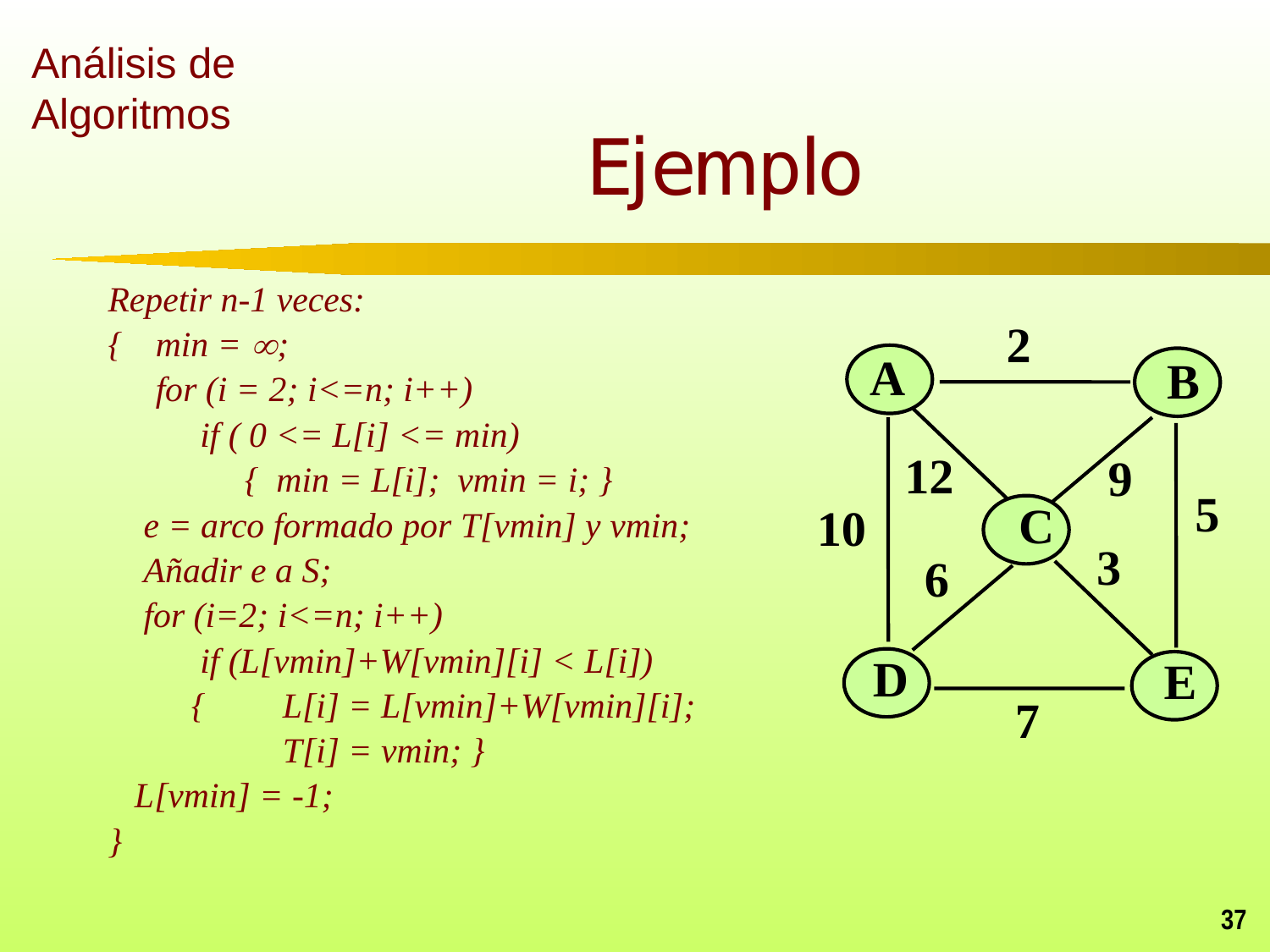

# Ejemplo
Repetir n-1 veces:
{	min = ∞;
  	for (i = 2; i<=n; i++)
 	     if ( 0 <= L[i] <= min)
	          {  min = L[i];  vmin = i; }
    e = arco formado por T[vmin] y vmin;
    Añadir e a S;
    for (i=2; i<=n; i++)
	     if (L[vmin]+W[vmin][i] < L[i])
  	    {   	L[i] = L[vmin]+W[vmin][i];
		T[i] = vmin; }
   L[vmin] = -1;
}
2
A
 B

12
9
5
 C
10

3
6

 D
 E

7

37